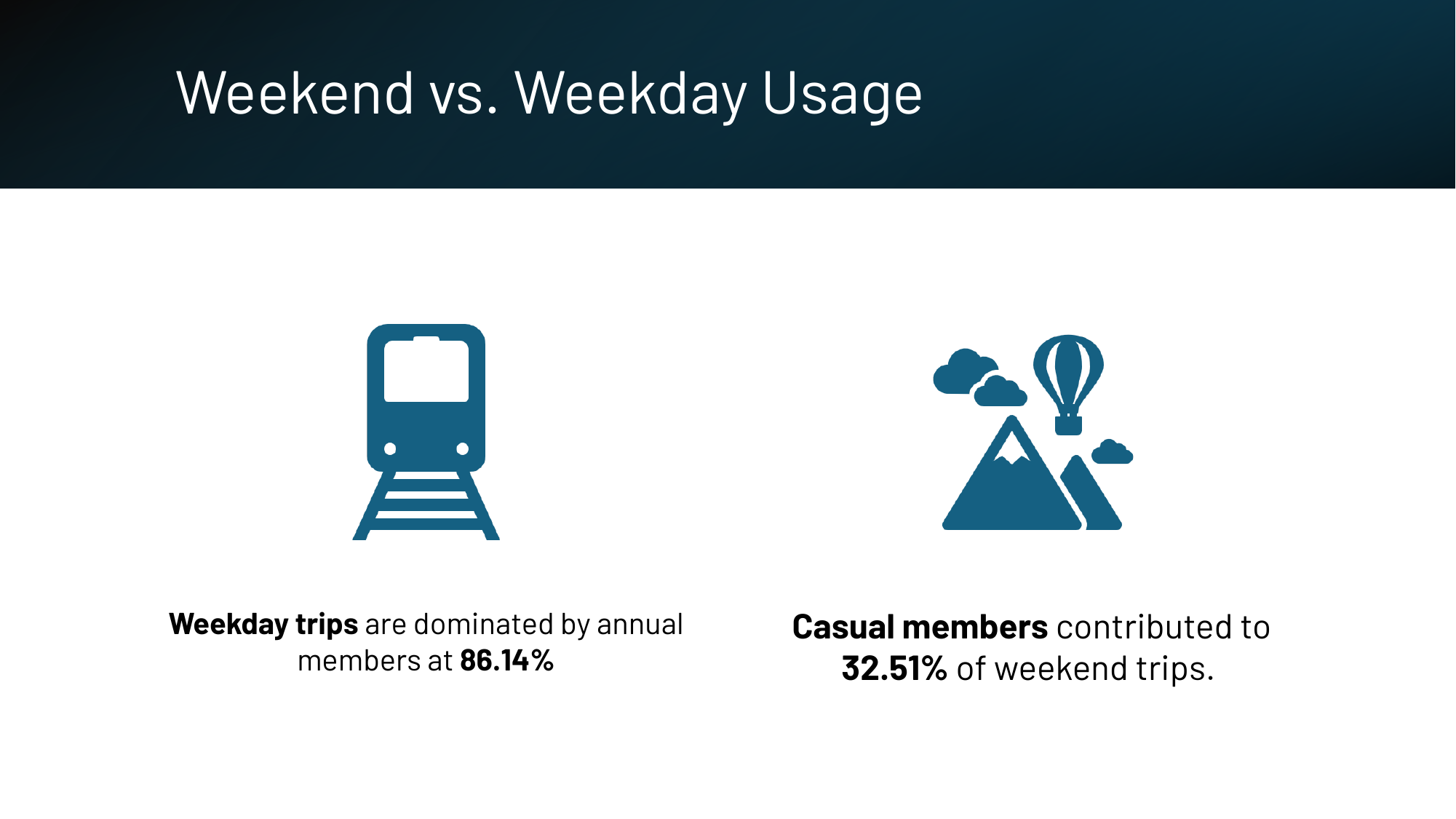

Weekend vs. Weekday Usage
Weekday trips are dominated by annual members at 86.14%
Casual members contributed to 32.51% of weekend trips.